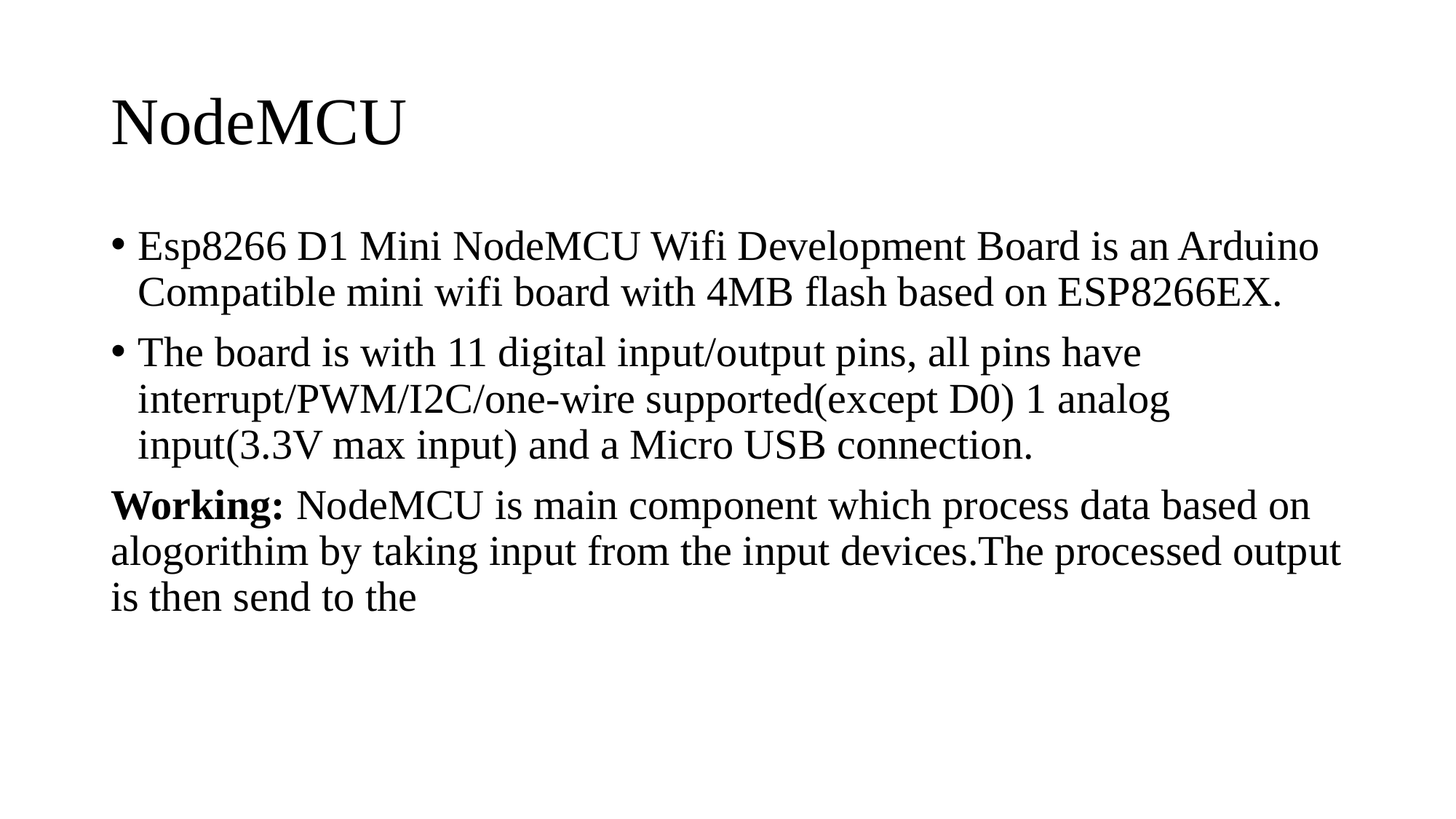

# NodeMCU
Esp8266 D1 Mini NodeMCU Wifi Development Board is an Arduino Compatible mini wifi board with 4MB flash based on ESP8266EX.
The board is with 11 digital input/output pins, all pins have interrupt/PWM/I2C/one-wire supported(except D0) 1 analog input(3.3V max input) and a Micro USB connection.
Working: NodeMCU is main component which process data based on alogorithim by taking input from the input devices.The processed output is then send to the